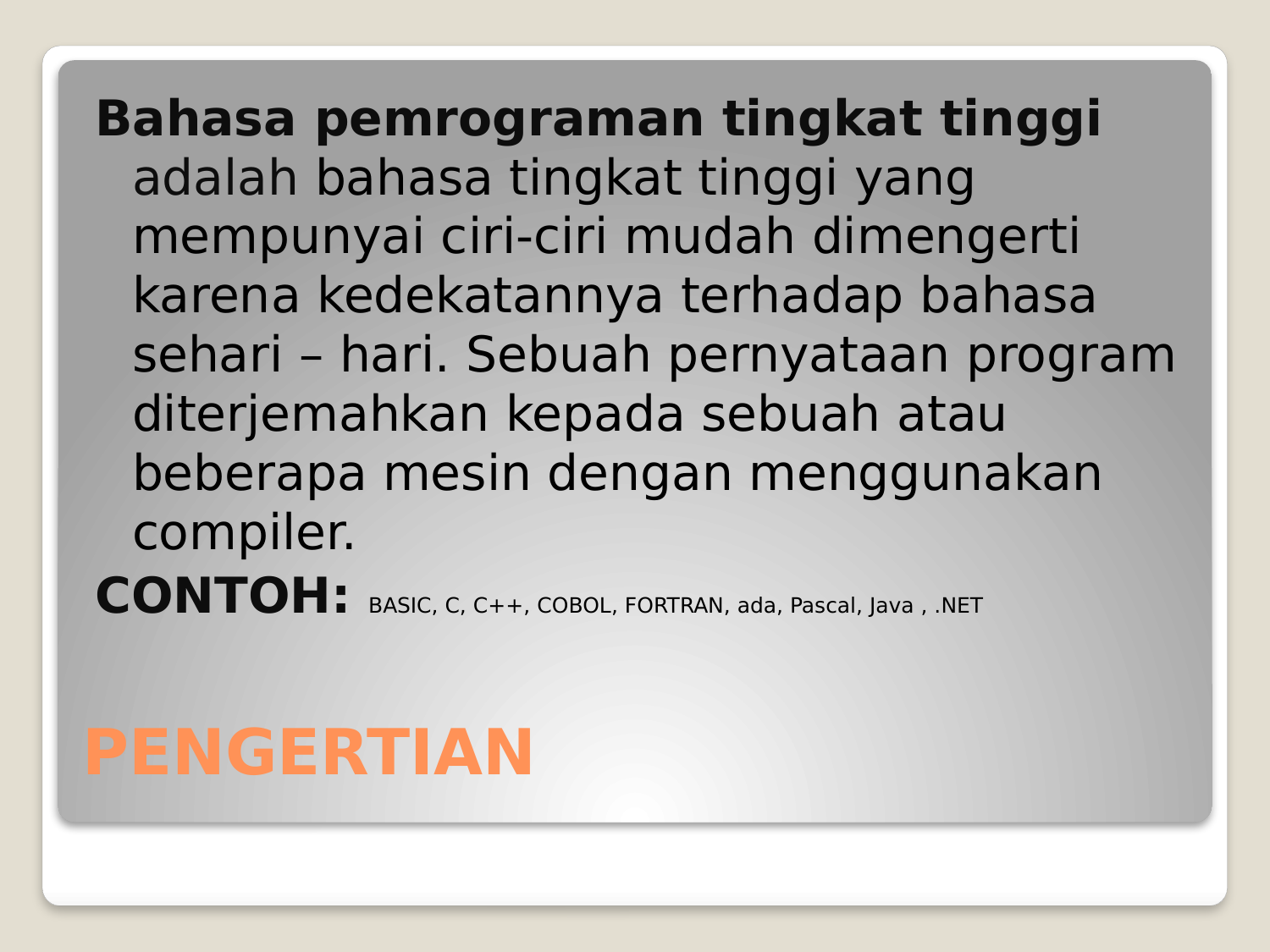

Bahasa pemrograman tingkat tinggi adalah bahasa tingkat tinggi yang mempunyai ciri-ciri mudah dimengerti karena kedekatannya terhadap bahasa sehari – hari. Sebuah pernyataan program diterjemahkan kepada sebuah atau beberapa mesin dengan menggunakan compiler.
CONTOH: BASIC, C, C++, COBOL, FORTRAN, ada, Pascal, Java , .NET

# PENGERTIAN